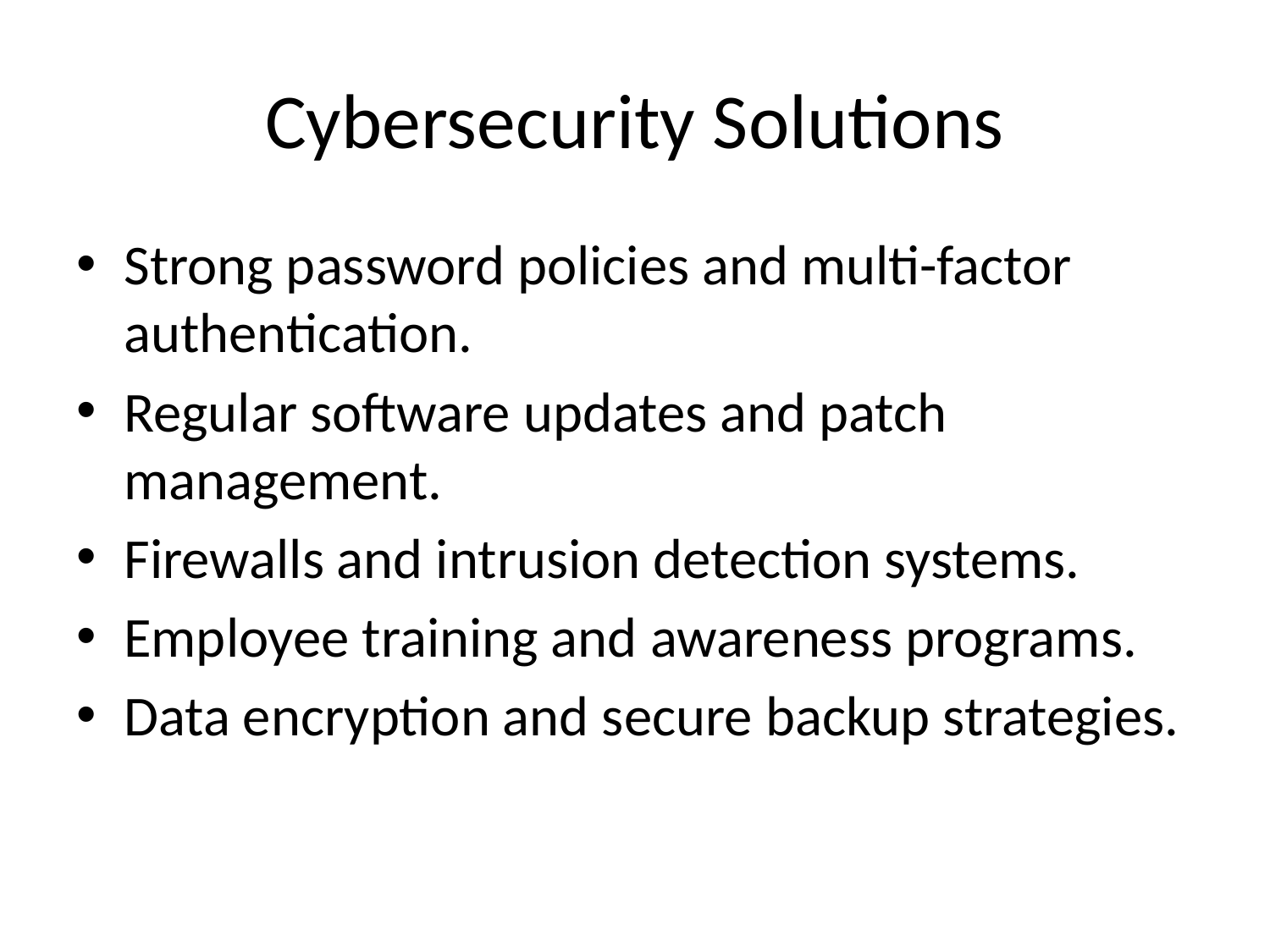

# Cybersecurity Solutions
Strong password policies and multi-factor authentication.
Regular software updates and patch management.
Firewalls and intrusion detection systems.
Employee training and awareness programs.
Data encryption and secure backup strategies.